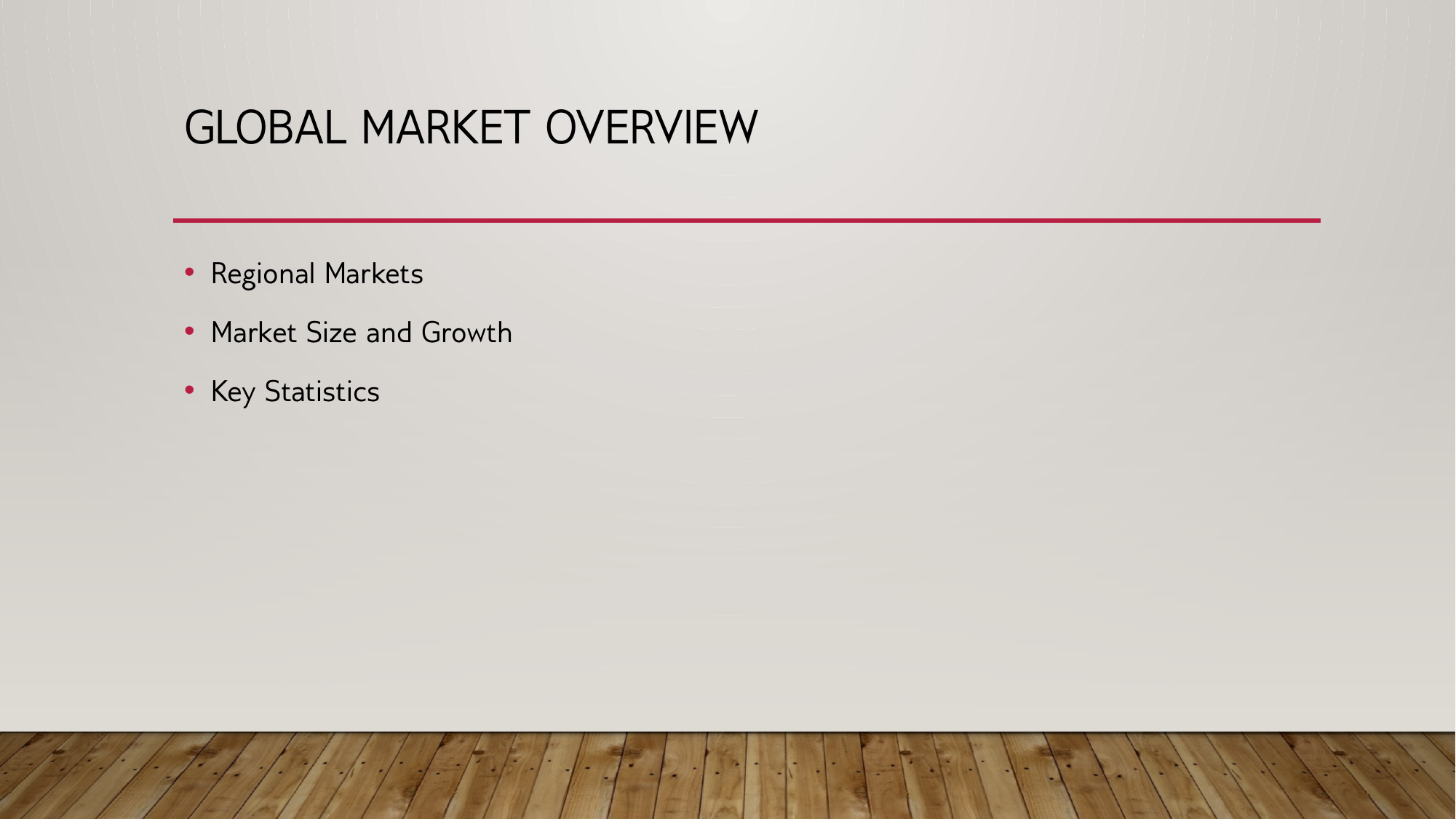

# Global Market Overview
Regional Markets
Market Size and Growth
Key Statistics